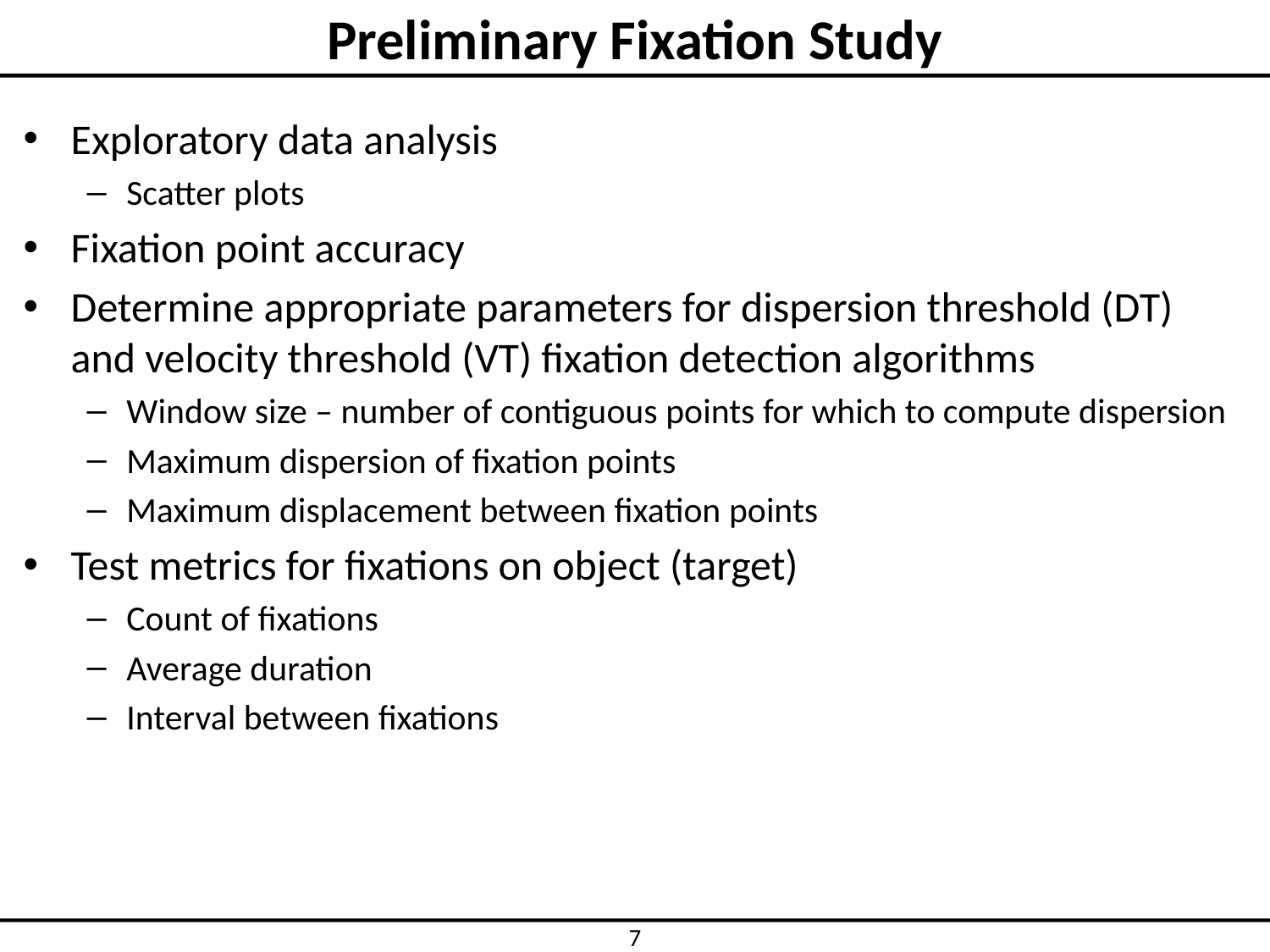

# Preliminary Fixation Study
Exploratory data analysis
Scatter plots
Fixation point accuracy
Determine appropriate parameters for dispersion threshold (DT) and velocity threshold (VT) fixation detection algorithms
Window size – number of contiguous points for which to compute dispersion
Maximum dispersion of fixation points
Maximum displacement between fixation points
Test metrics for fixations on object (target)
Count of fixations
Average duration
Interval between fixations